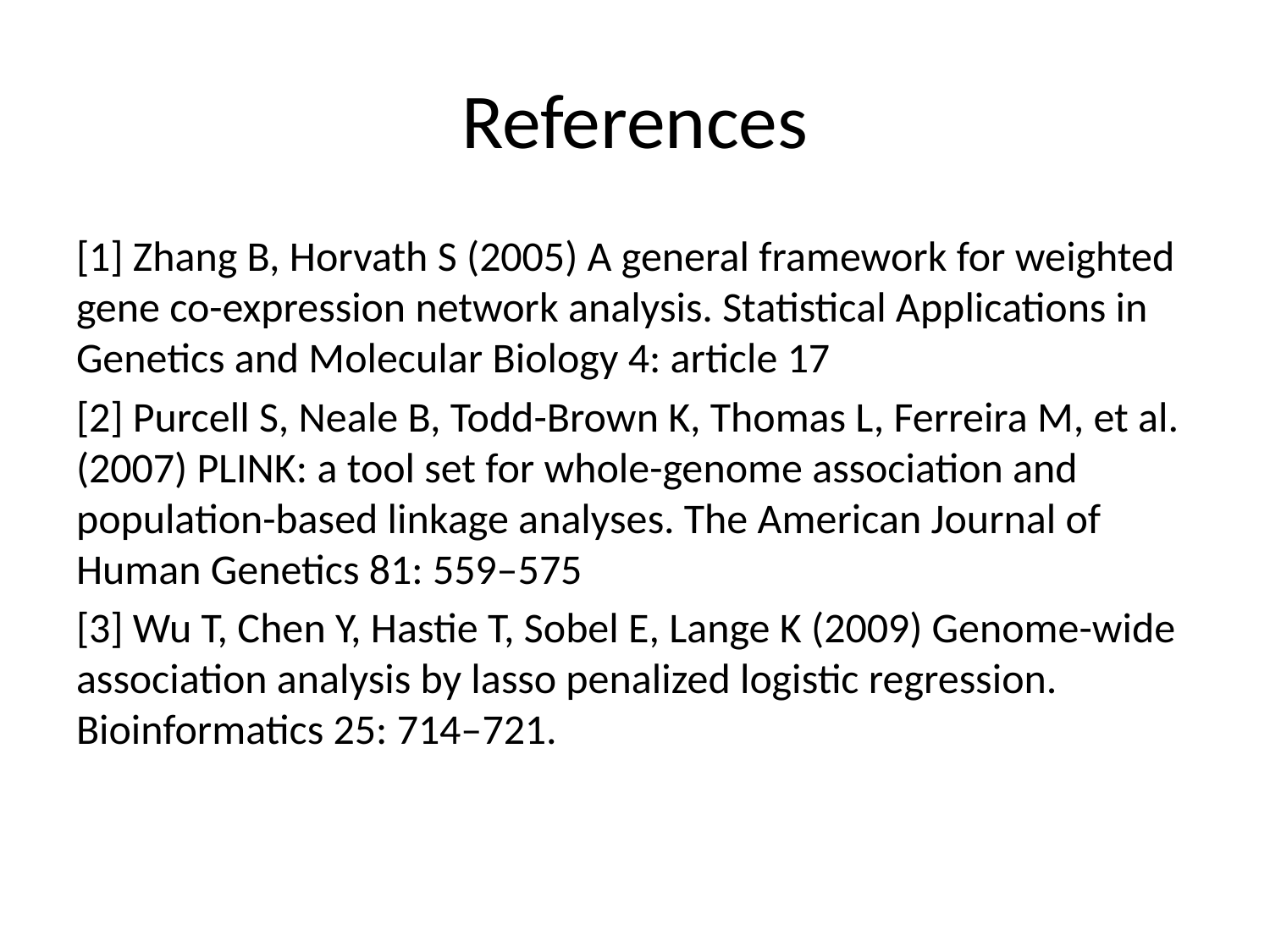

# References
[1] Zhang B, Horvath S (2005) A general framework for weighted gene co-expression network analysis. Statistical Applications in Genetics and Molecular Biology 4: article 17
[2] Purcell S, Neale B, Todd-Brown K, Thomas L, Ferreira M, et al. (2007) PLINK: a tool set for whole-genome association and population-based linkage analyses. The American Journal of Human Genetics 81: 559–575
[3] Wu T, Chen Y, Hastie T, Sobel E, Lange K (2009) Genome-wide association analysis by lasso penalized logistic regression. Bioinformatics 25: 714–721.